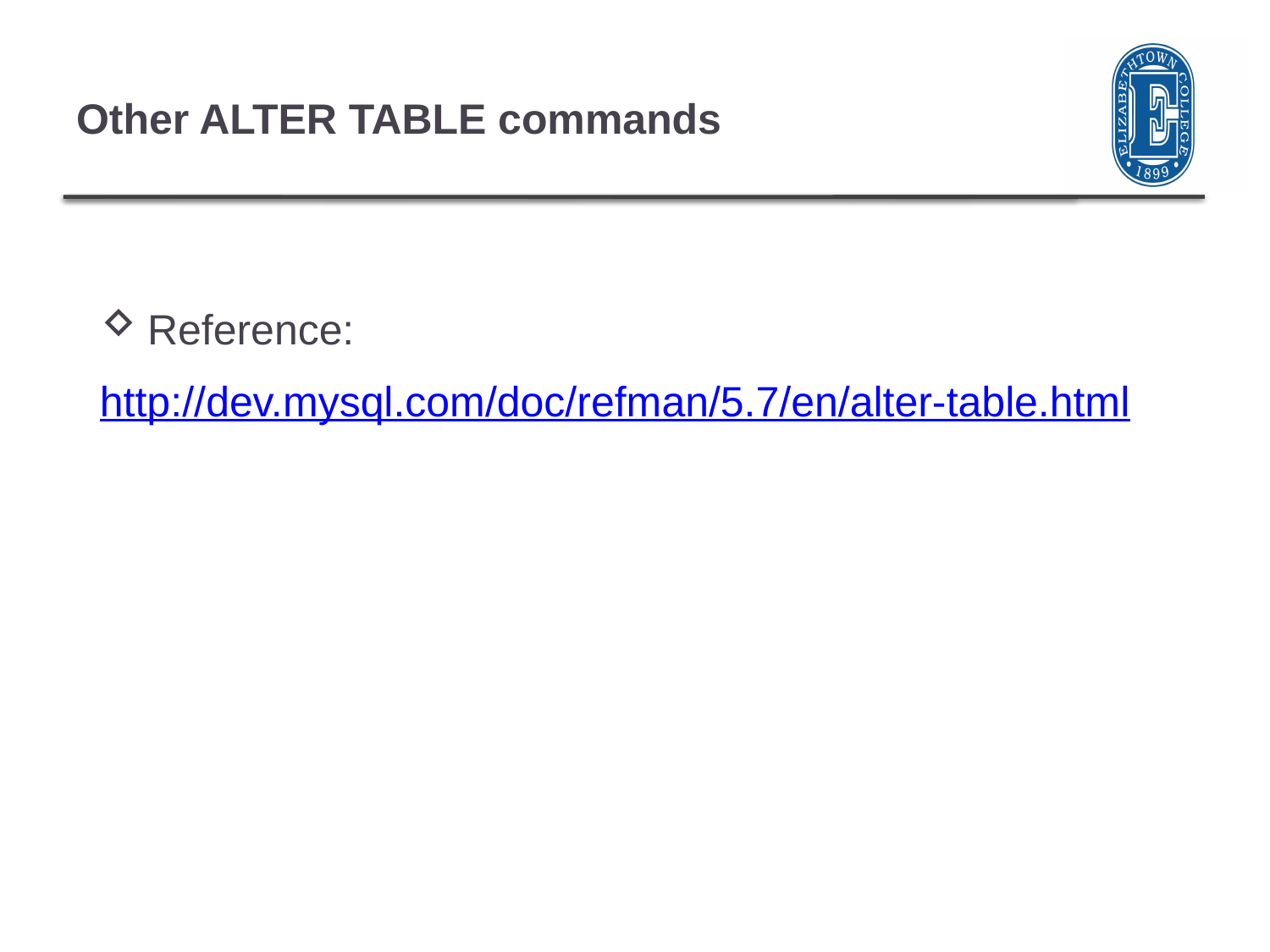

# Other ALTER TABLE commands
Reference:
http://dev.mysql.com/doc/refman/5.7/en/alter-table.html